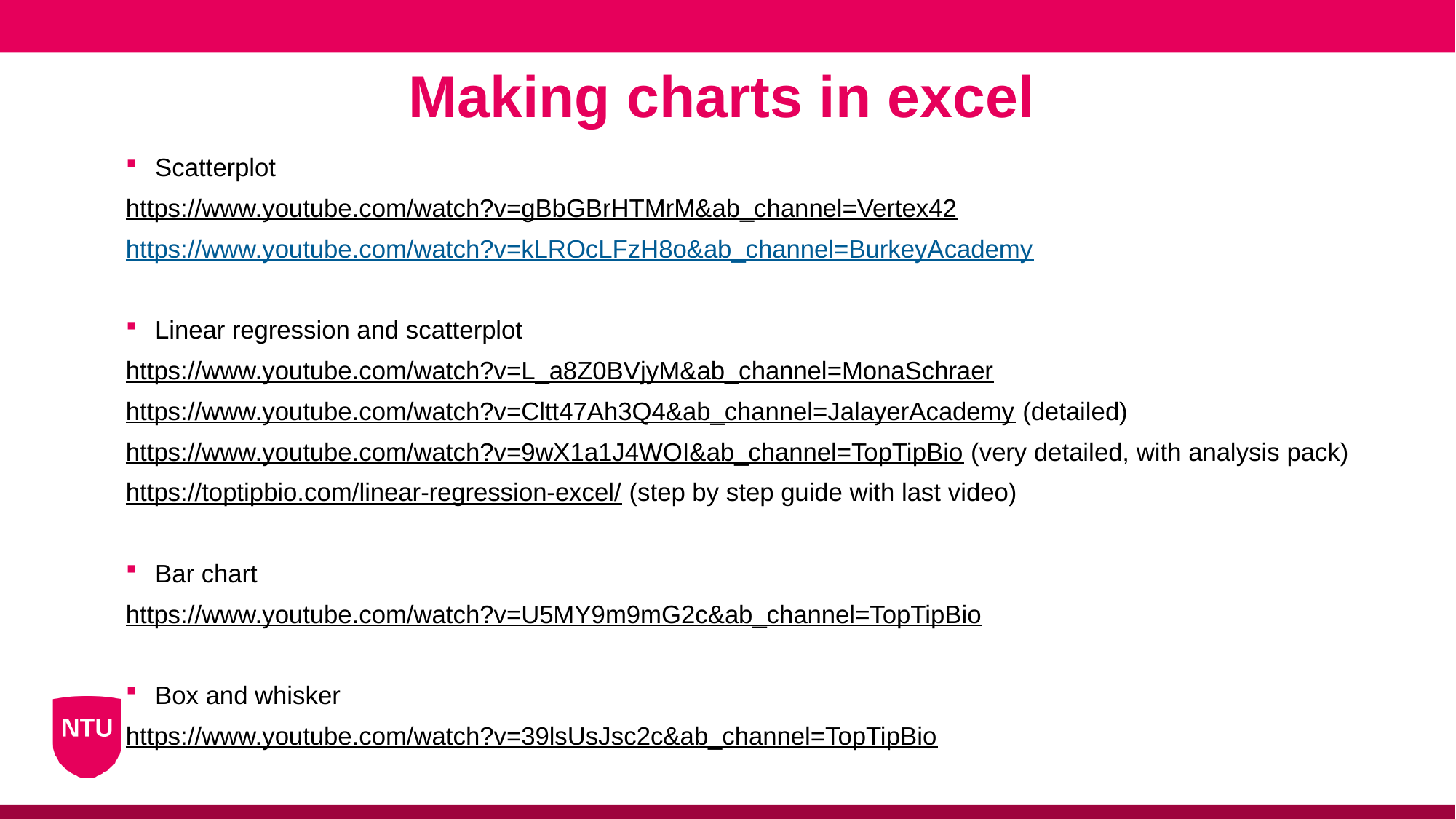

Making charts in excel
Scatterplot
https://www.youtube.com/watch?v=gBbGBrHTMrM&ab_channel=Vertex42
https://www.youtube.com/watch?v=kLROcLFzH8o&ab_channel=BurkeyAcademy

Linear regression and scatterplot
https://www.youtube.com/watch?v=L_a8Z0BVjyM&ab_channel=MonaSchraer
https://www.youtube.com/watch?v=Cltt47Ah3Q4&ab_channel=JalayerAcademy (detailed)
https://www.youtube.com/watch?v=9wX1a1J4WOI&ab_channel=TopTipBio (very detailed, with analysis pack)
https://toptipbio.com/linear-regression-excel/ (step by step guide with last video)

Bar chart
https://www.youtube.com/watch?v=U5MY9m9mG2c&ab_channel=TopTipBio

Box and whisker
https://www.youtube.com/watch?v=39lsUsJsc2c&ab_channel=TopTipBio